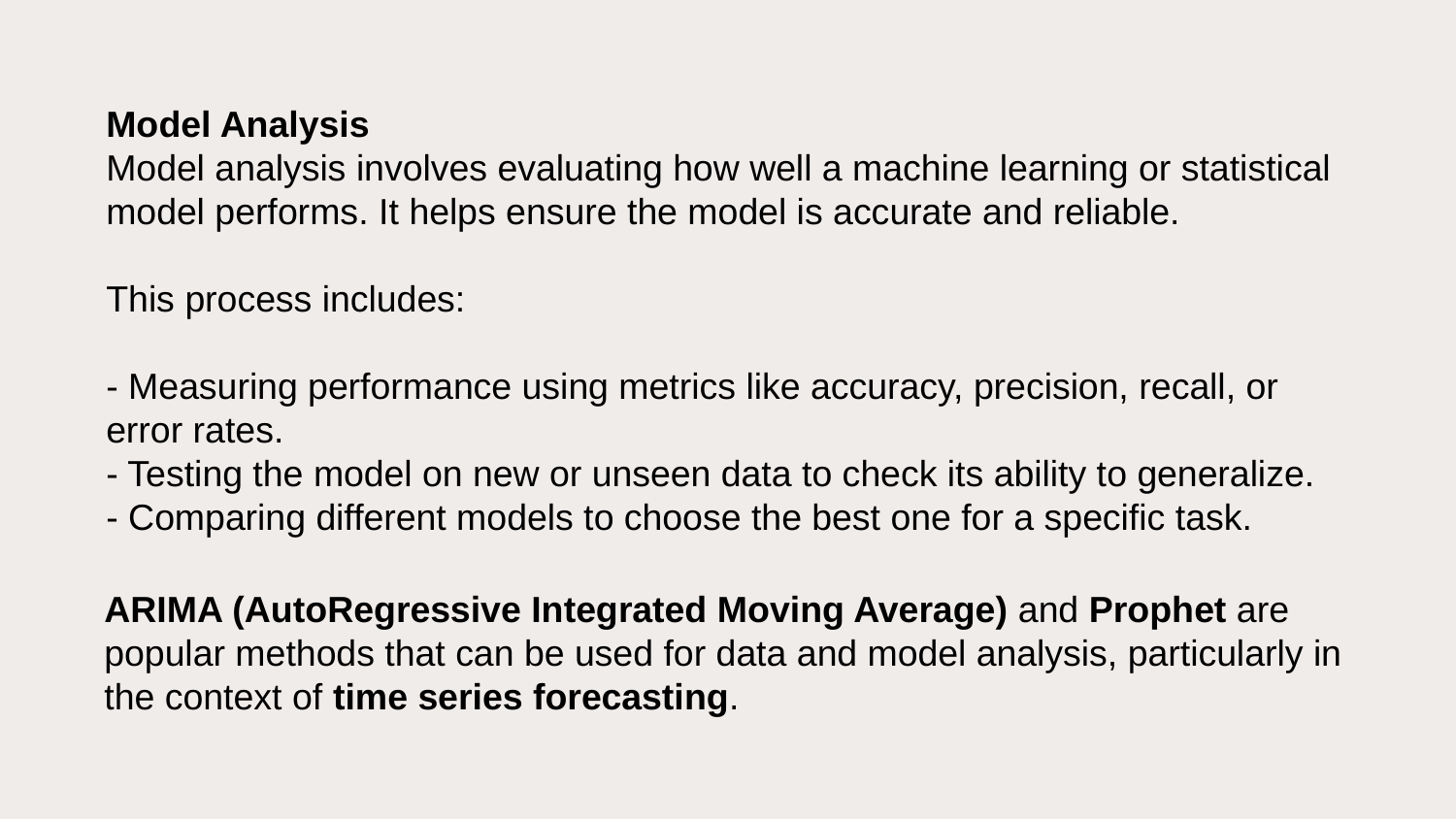

Model Analysis
Model analysis involves evaluating how well a machine learning or statistical model performs. It helps ensure the model is accurate and reliable.

This process includes:

- Measuring performance using metrics like accuracy, precision, recall, or error rates.
- Testing the model on new or unseen data to check its ability to generalize.
- Comparing different models to choose the best one for a specific task.
ARIMA (AutoRegressive Integrated Moving Average) and Prophet are popular methods that can be used for data and model analysis, particularly in the context of time series forecasting.